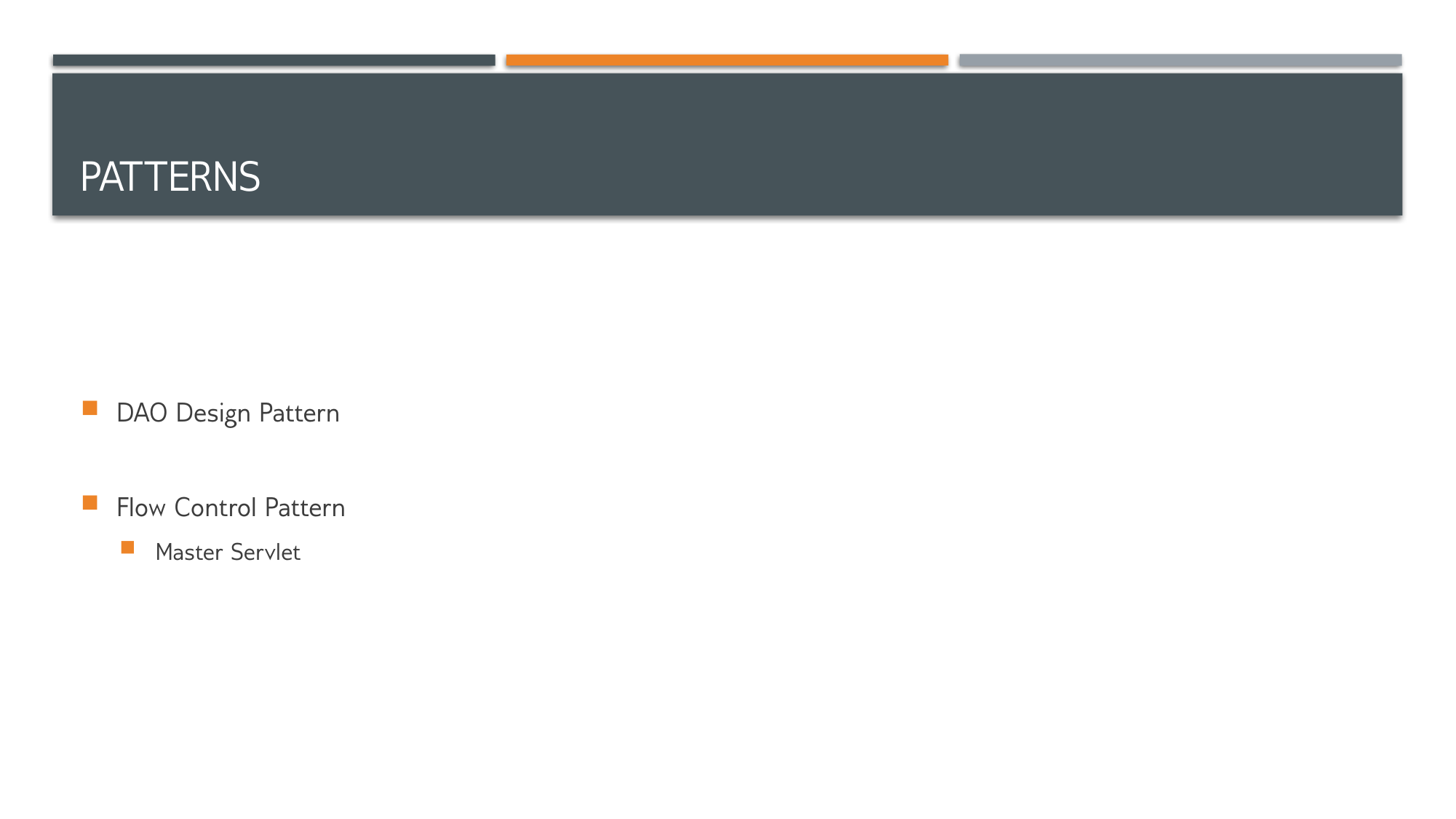

# Patterns
DAO Design Pattern

Flow Control Pattern
Master Servlet